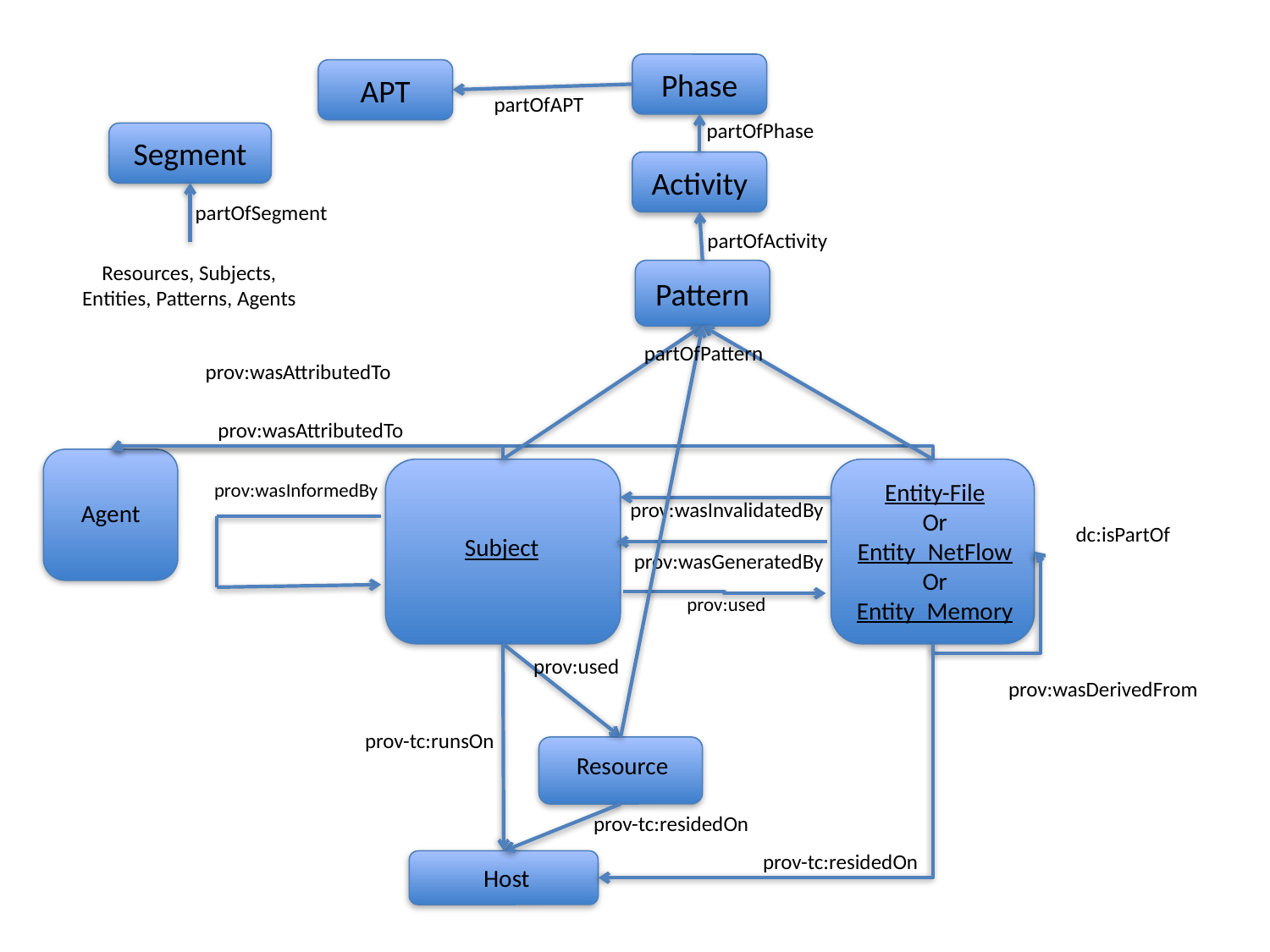

Phase
APT
partOfAPT
partOfPhase
Segment
Activity
partOfSegment
partOfActivity
Resources, Subjects, Entities, Patterns, Agents
Pattern
partOfPattern
prov:wasAttributedTo
prov:wasAttributedTo

Entity-File
Or
Entity_NetFlow
Or
Entity_Memory
prov:wasInformedBy

prov:wasInvalidatedBy
Agent
dc:isPartOf
Subject
prov:wasGeneratedBy
prov:used
prov:used
prov:wasDerivedFrom
prov-tc:runsOn

Resource
prov-tc:residedOn
prov-tc:residedOn

Host